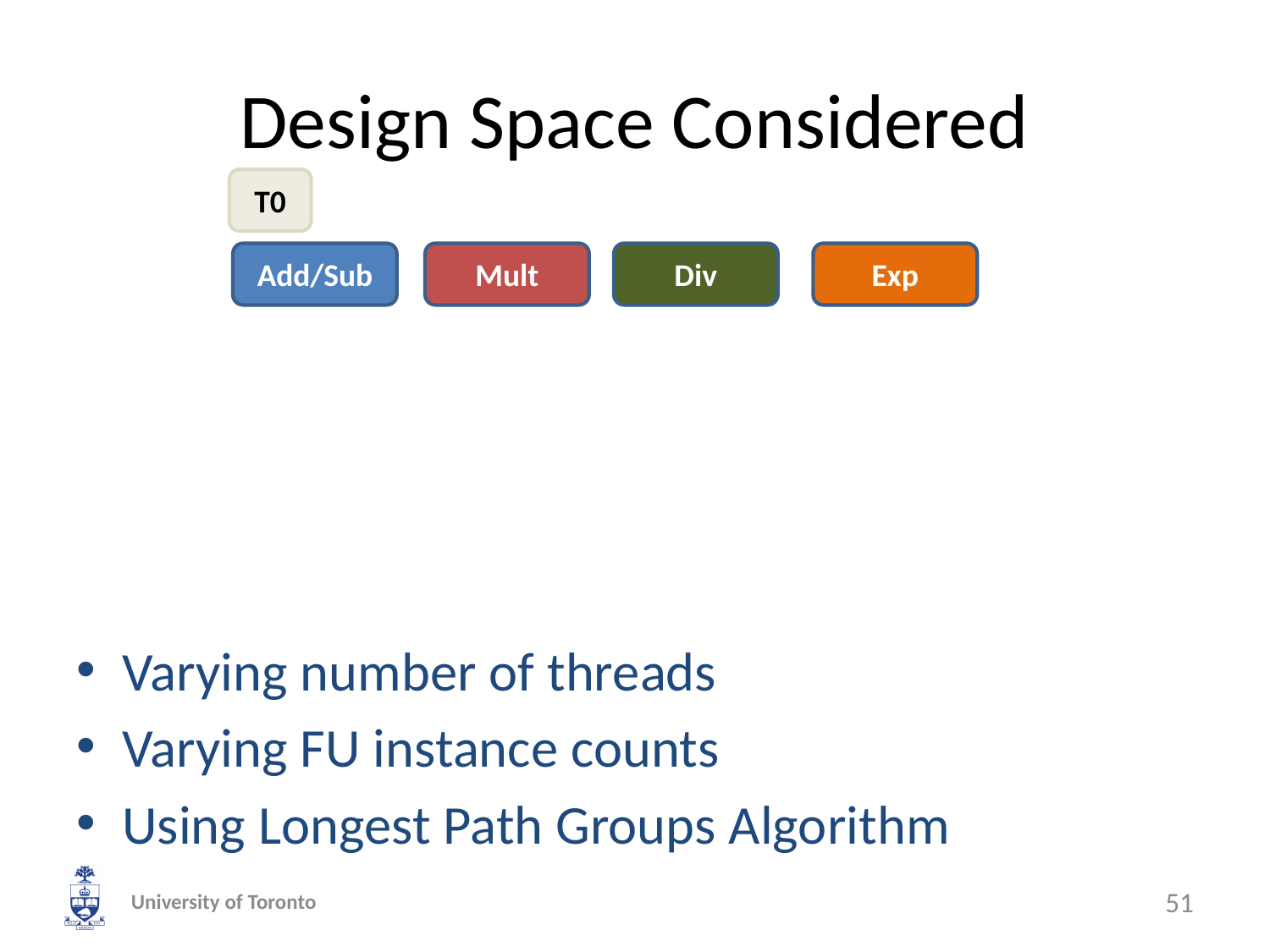

# Design Space Considered
T0
Add/Sub
Mult
Div
Exp
Varying number of threads
Varying FU instance counts
Using Longest Path Groups Algorithm

University of Toronto
51